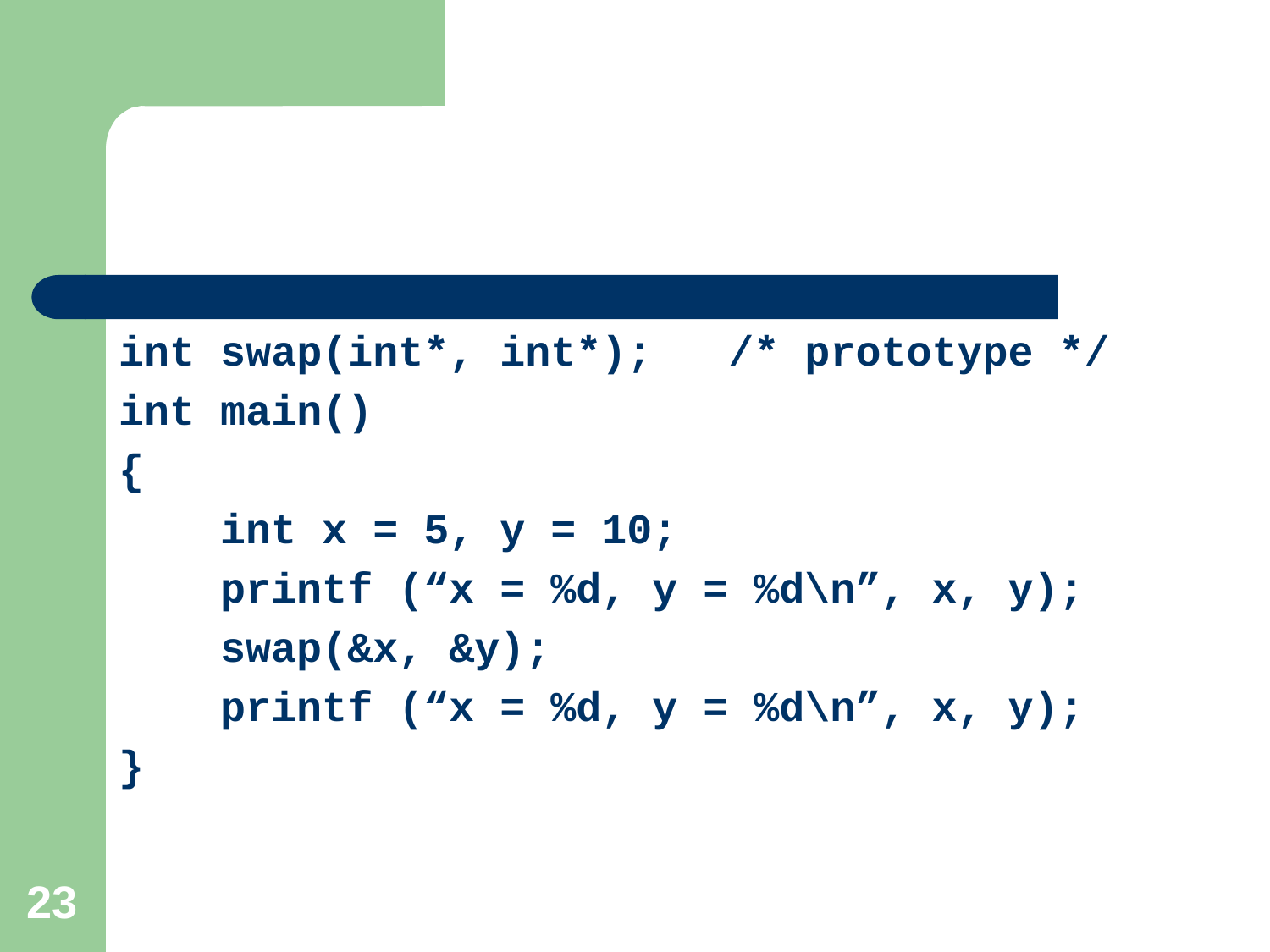

int swap(int*, int*);   /* prototype */
int main()
{
    int x = 5, y = 10;
    printf (“x = %d, y = %d\n”, x, y);
    swap(&x, &y);
    printf (“x = %d, y = %d\n”, x, y);
}
23